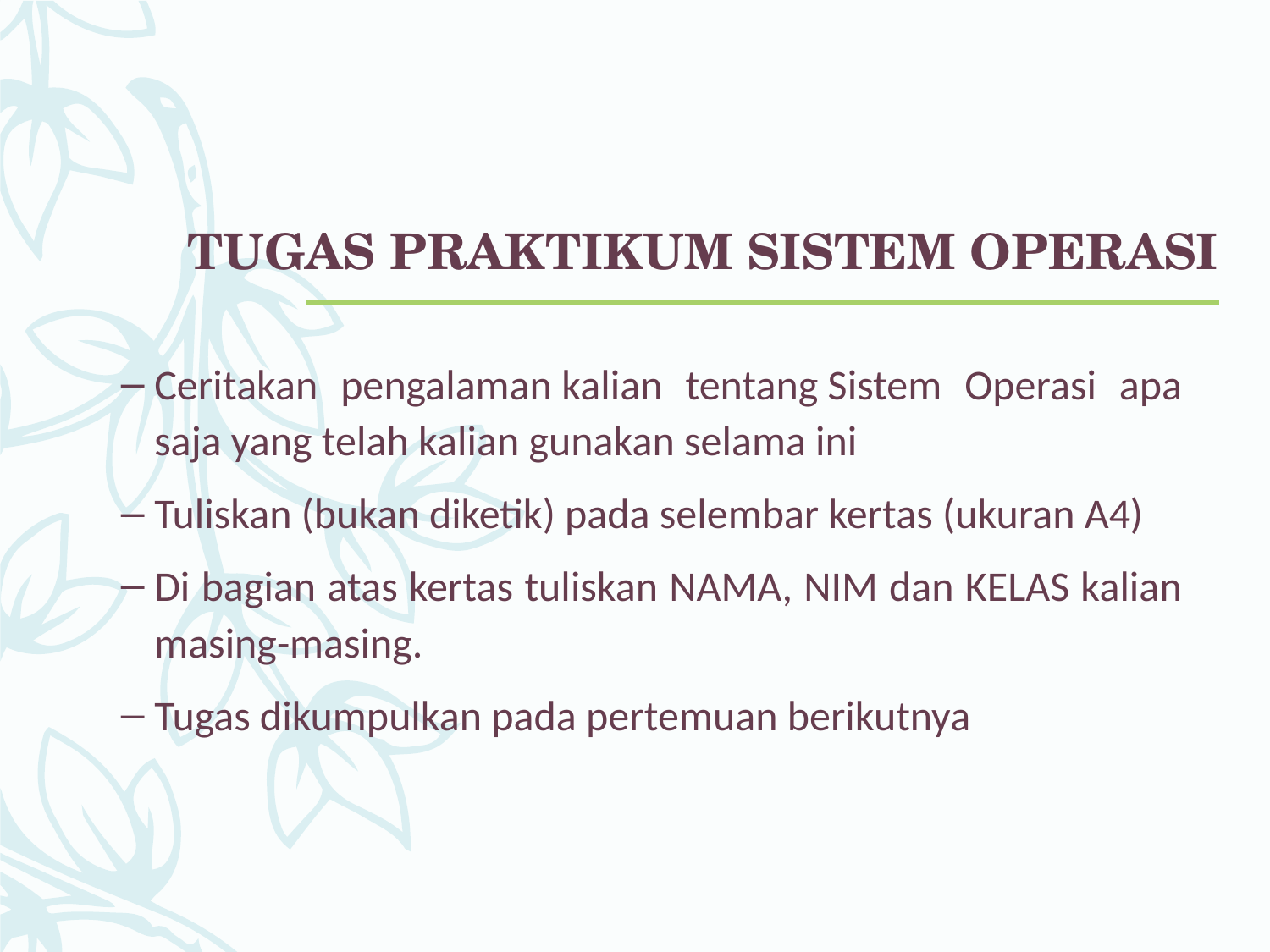

# TUGAS PRAKTIKUM SISTEM OPERASI
Ceritakan pengalaman kalian tentang Sistem Operasi apa saja yang telah kalian gunakan selama ini
Tuliskan (bukan diketik) pada selembar kertas (ukuran A4)
Di bagian atas kertas tuliskan NAMA, NIM dan KELAS kalian masing-masing.
Tugas dikumpulkan pada pertemuan berikutnya